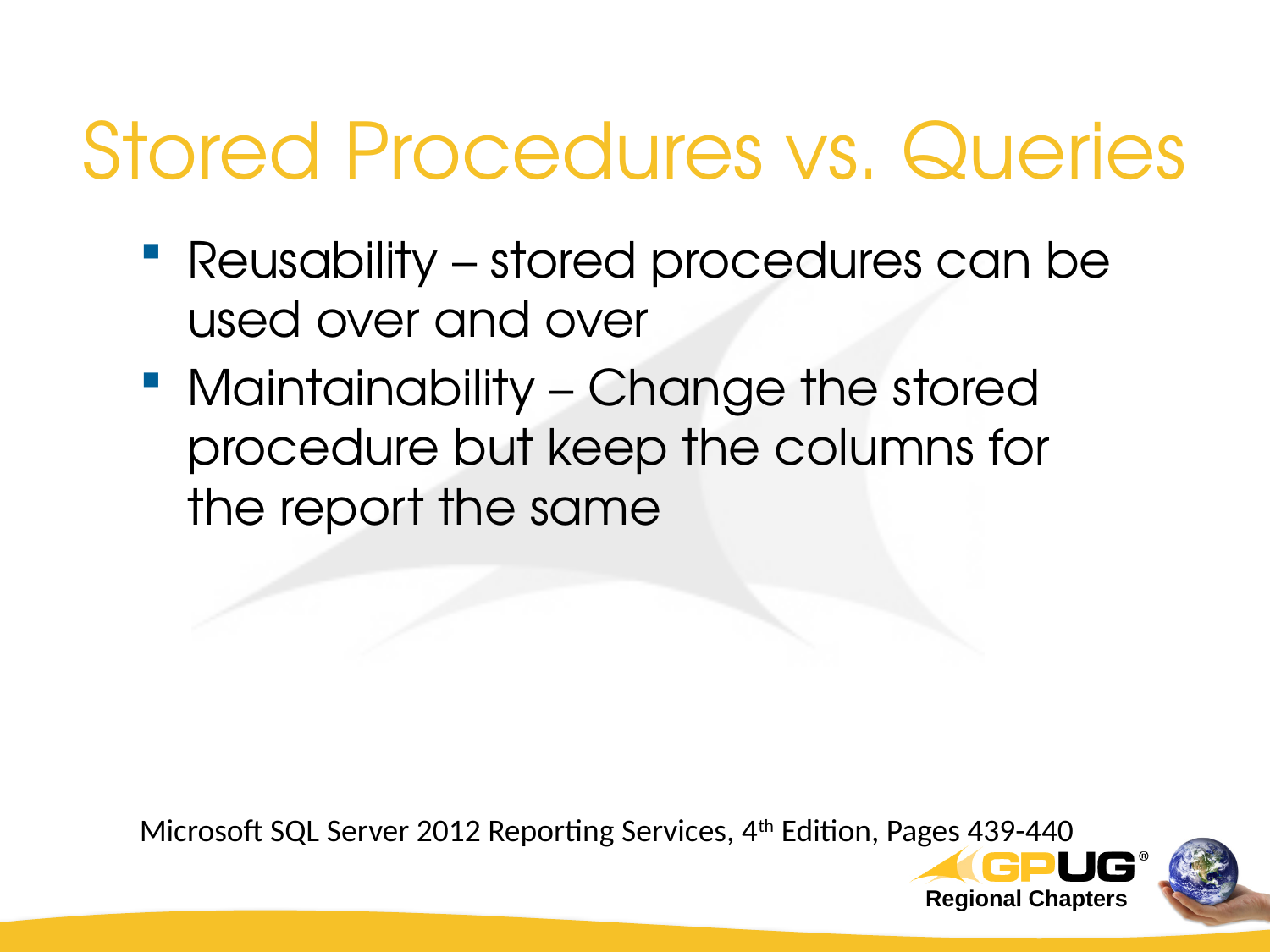

# Stored Procedures vs. Queries
Reusability – stored procedures can be used over and over
Maintainability – Change the stored procedure but keep the columns for the report the same

Microsoft SQL Server 2012 Reporting Services, 4th Edition, Pages 439-440